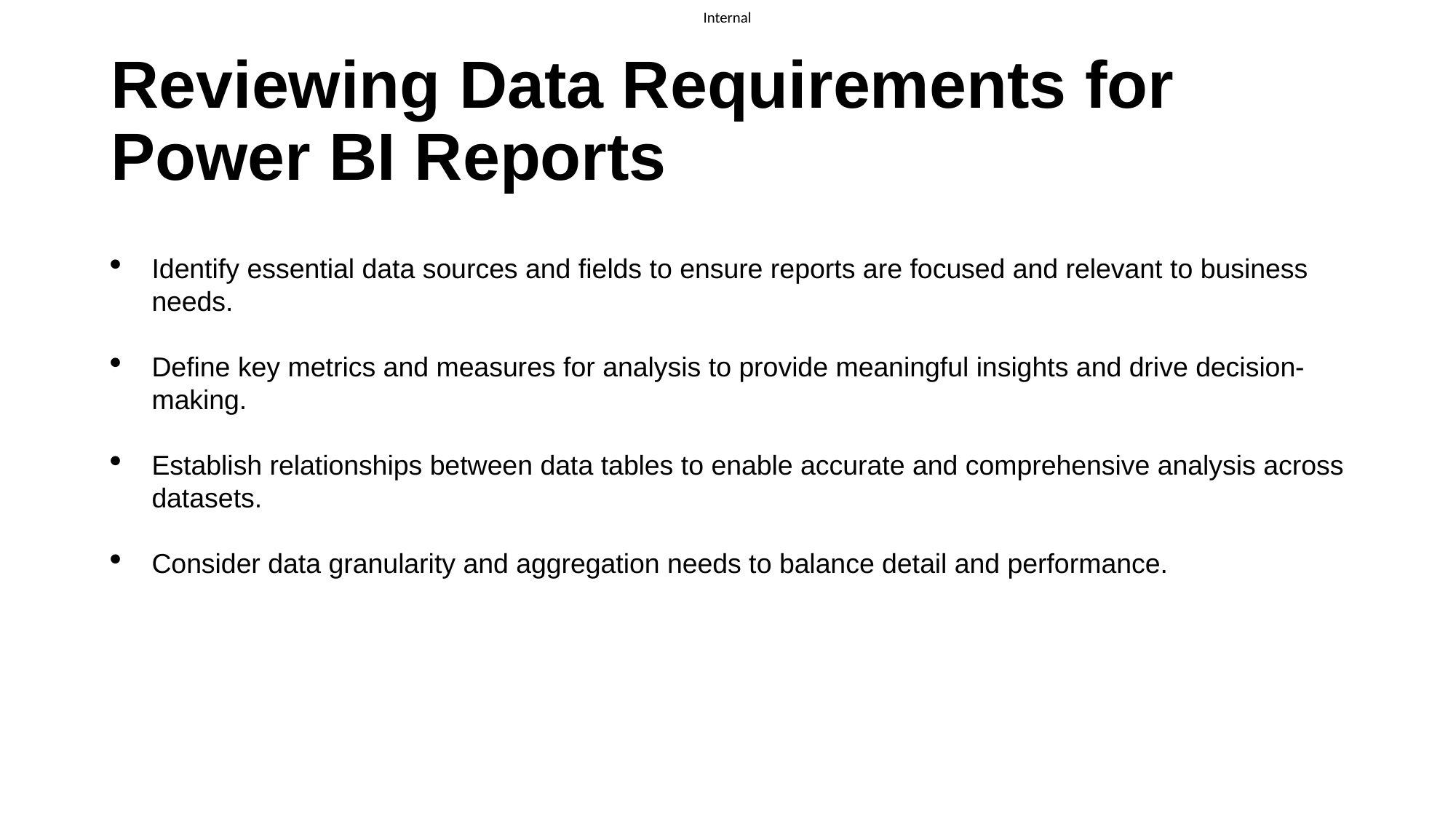

# Reviewing Data Requirements for Power BI Reports
Identify essential data sources and fields to ensure reports are focused and relevant to business needs.

Define key metrics and measures for analysis to provide meaningful insights and drive decision-making.

Establish relationships between data tables to enable accurate and comprehensive analysis across datasets.

Consider data granularity and aggregation needs to balance detail and performance.